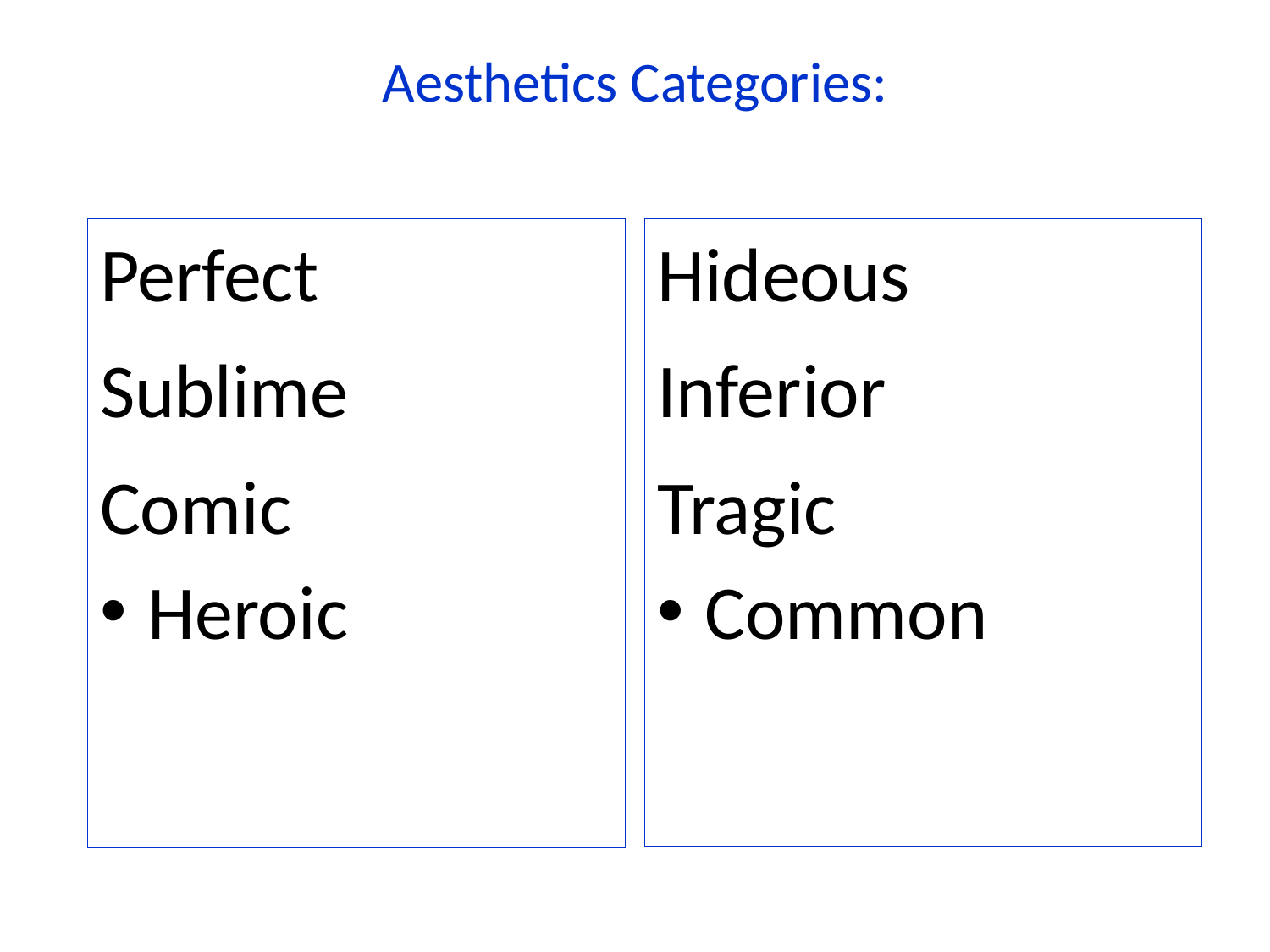

# Aesthetics Categories:
Perfect
Sublime
Comic
Heroic
Hideous
Inferior
Tragic
Common